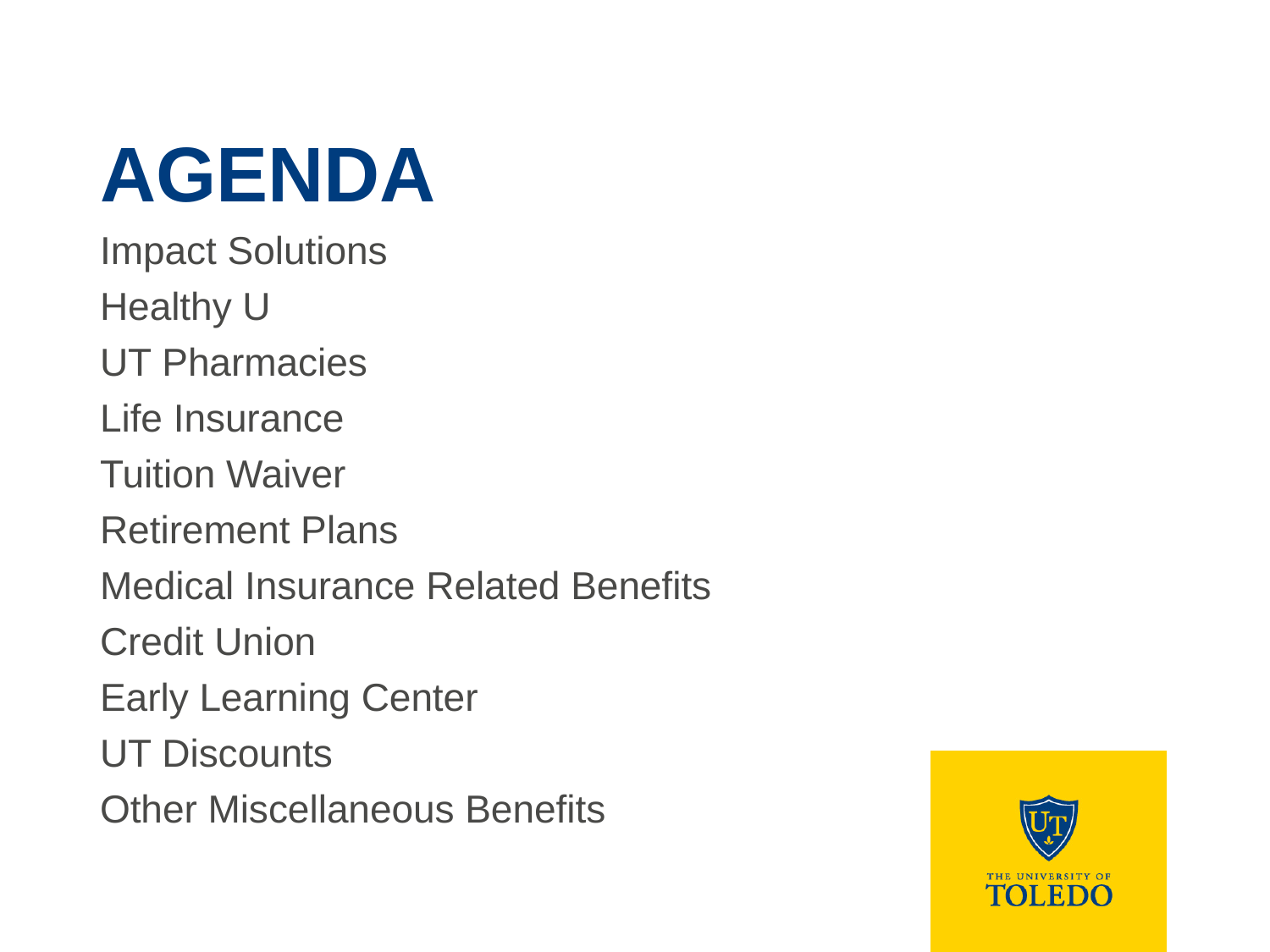

# AGENDA
Impact Solutions
Healthy U
UT Pharmacies
Life Insurance
Tuition Waiver
Retirement Plans
Medical Insurance Related Benefits
Credit Union
Early Learning Center
UT Discounts
Other Miscellaneous Benefits